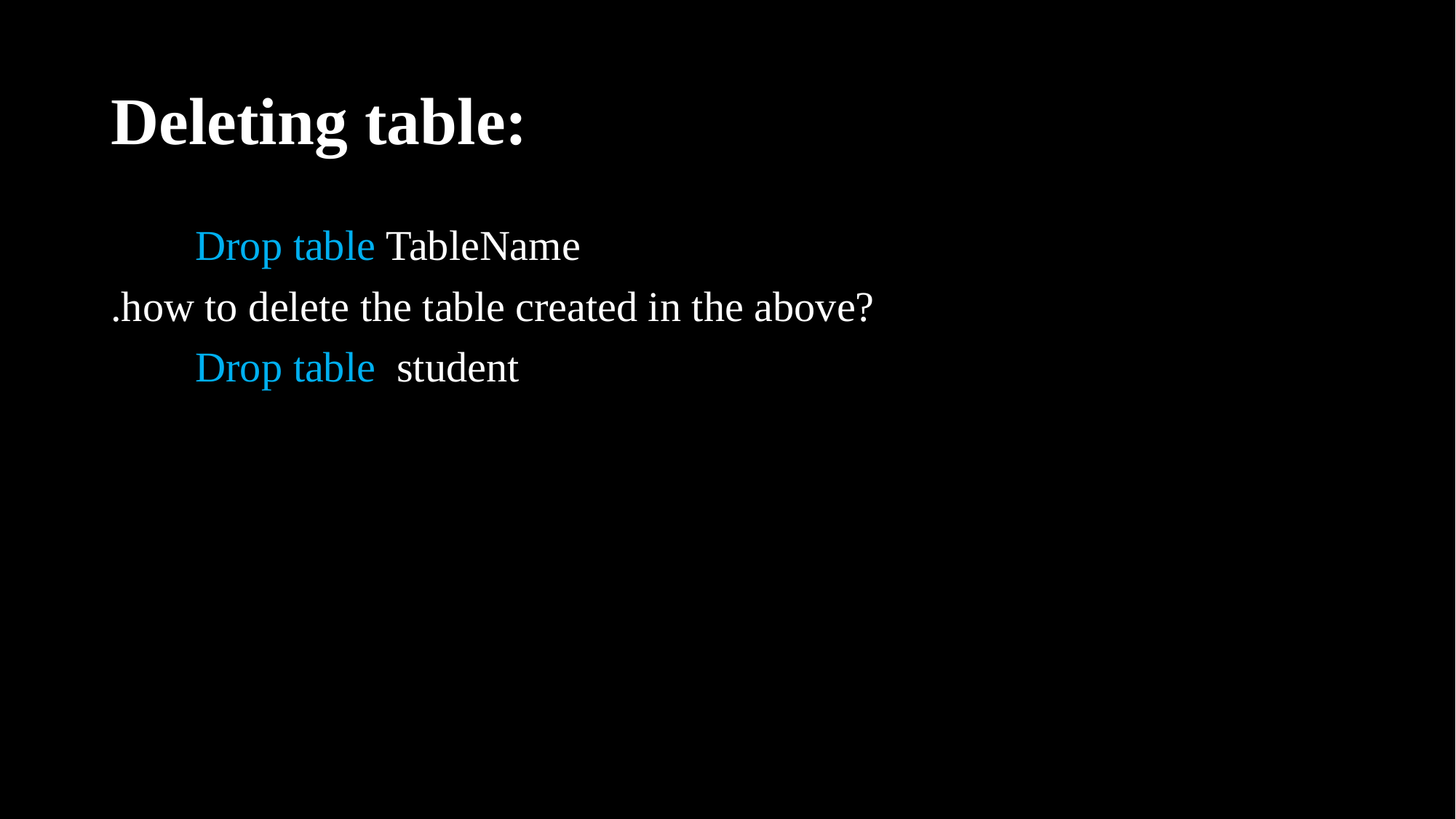

# Deleting table:
        Drop table TableName
.how to delete the table created in the above?
        Drop table  student